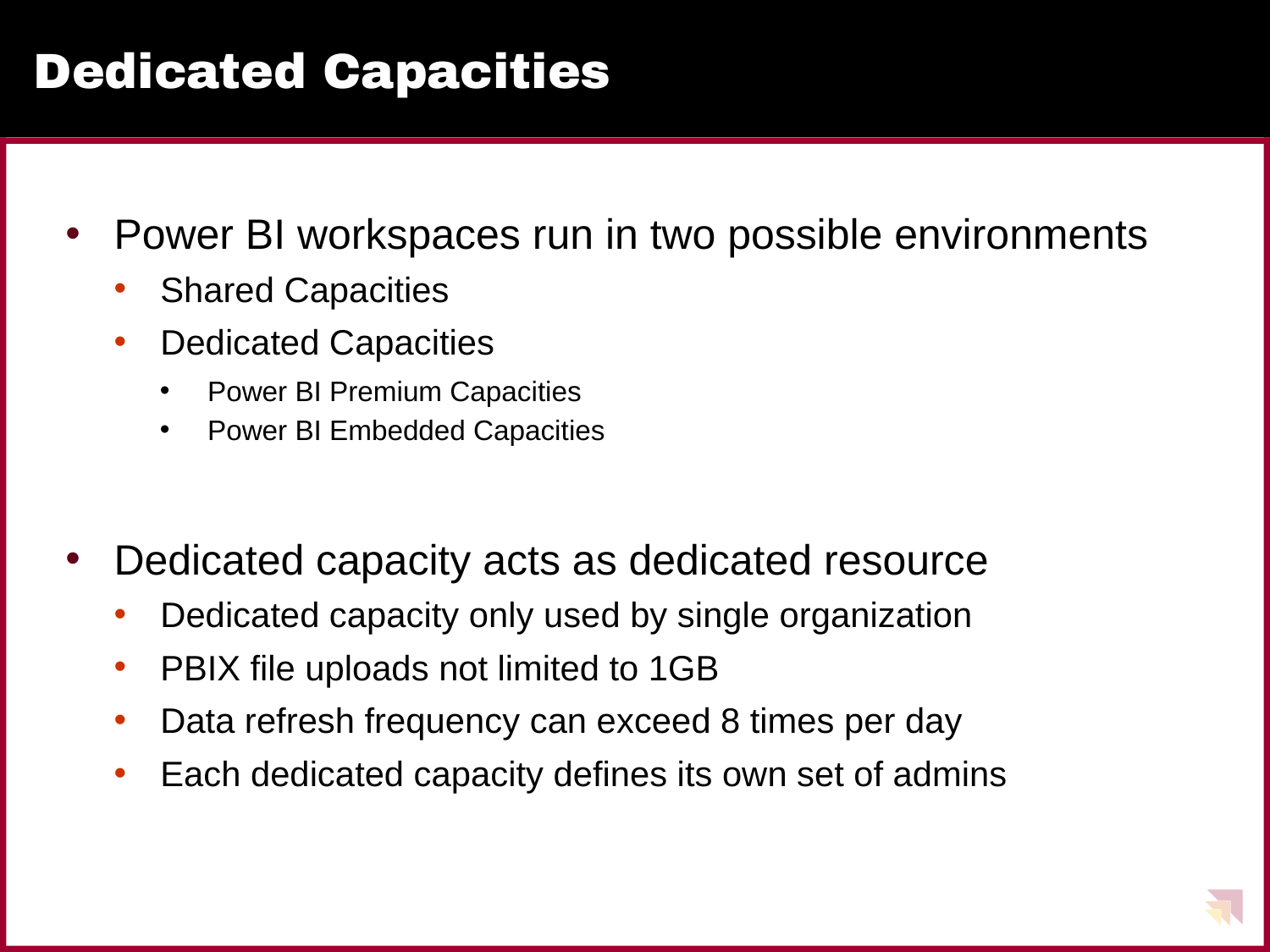

# Dedicated Capacities
Power BI workspaces run in two possible environments
Shared Capacities
Dedicated Capacities
Power BI Premium Capacities
Power BI Embedded Capacities

Dedicated capacity acts as dedicated resource
Dedicated capacity only used by single organization
PBIX file uploads not limited to 1GB
Data refresh frequency can exceed 8 times per day
Each dedicated capacity defines its own set of admins